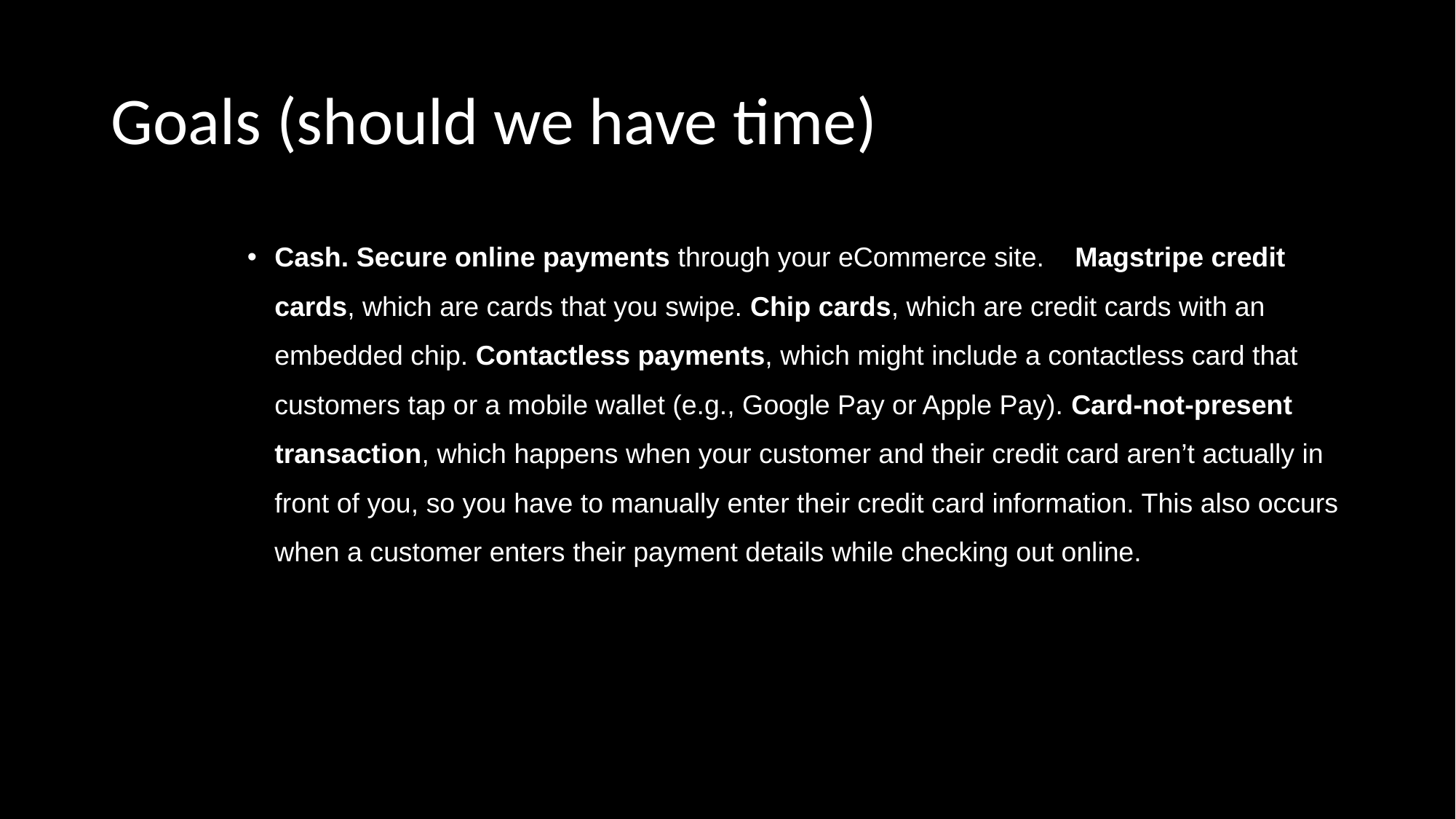

# Goals (should we have time)
Cash. Secure online payments through your eCommerce site.    Magstripe credit cards, which are cards that you swipe. Chip cards, which are credit cards with an embedded chip. Contactless payments, which might include a contactless card that customers tap or a mobile wallet (e.g., Google Pay or Apple Pay). Card-not-present transaction, which happens when your customer and their credit card aren’t actually in front of you, so you have to manually enter their credit card information. This also occurs when a customer enters their payment details while checking out online.